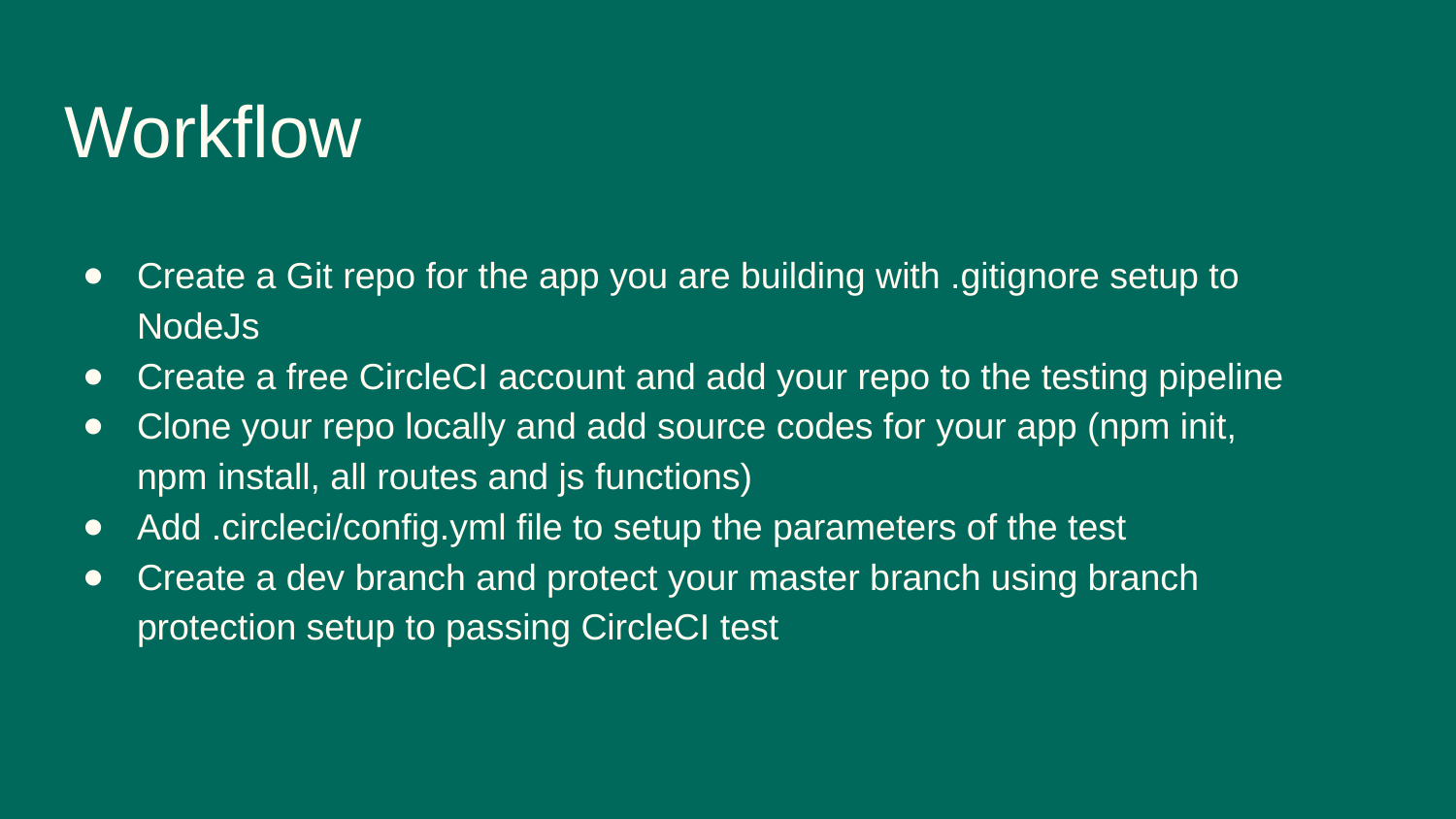

# Workflow
Create a Git repo for the app you are building with .gitignore setup to NodeJs
Create a free CircleCI account and add your repo to the testing pipeline
Clone your repo locally and add source codes for your app (npm init, npm install, all routes and js functions)
Add .circleci/config.yml file to setup the parameters of the test
Create a dev branch and protect your master branch using branch protection setup to passing CircleCI test